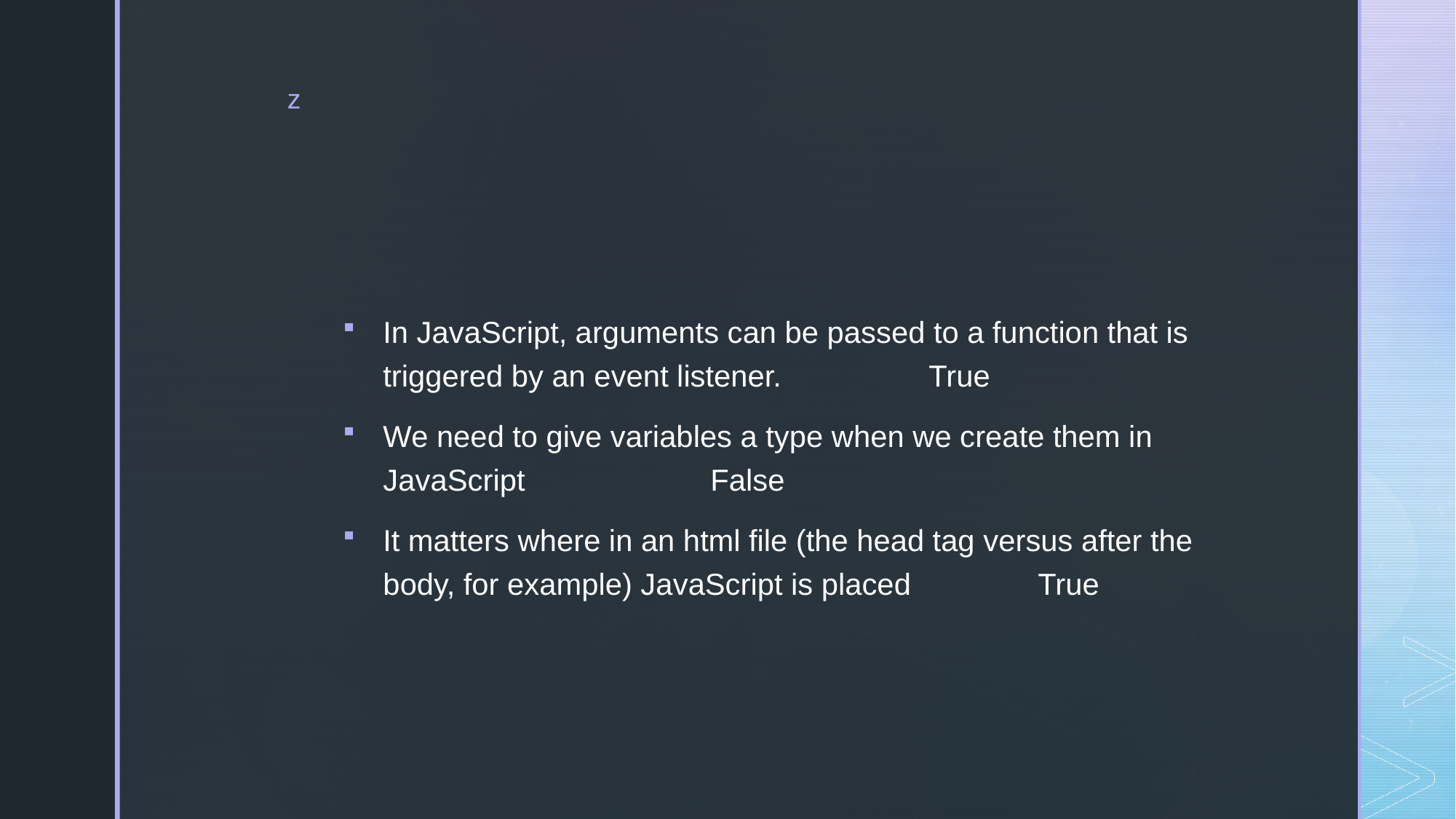

#
In JavaScript, arguments can be passed to a function that is triggered by an event listener. 		True
We need to give variables a type when we create them in JavaScript		False
It matters where in an html file (the head tag versus after the body, for example) JavaScript is placed		True